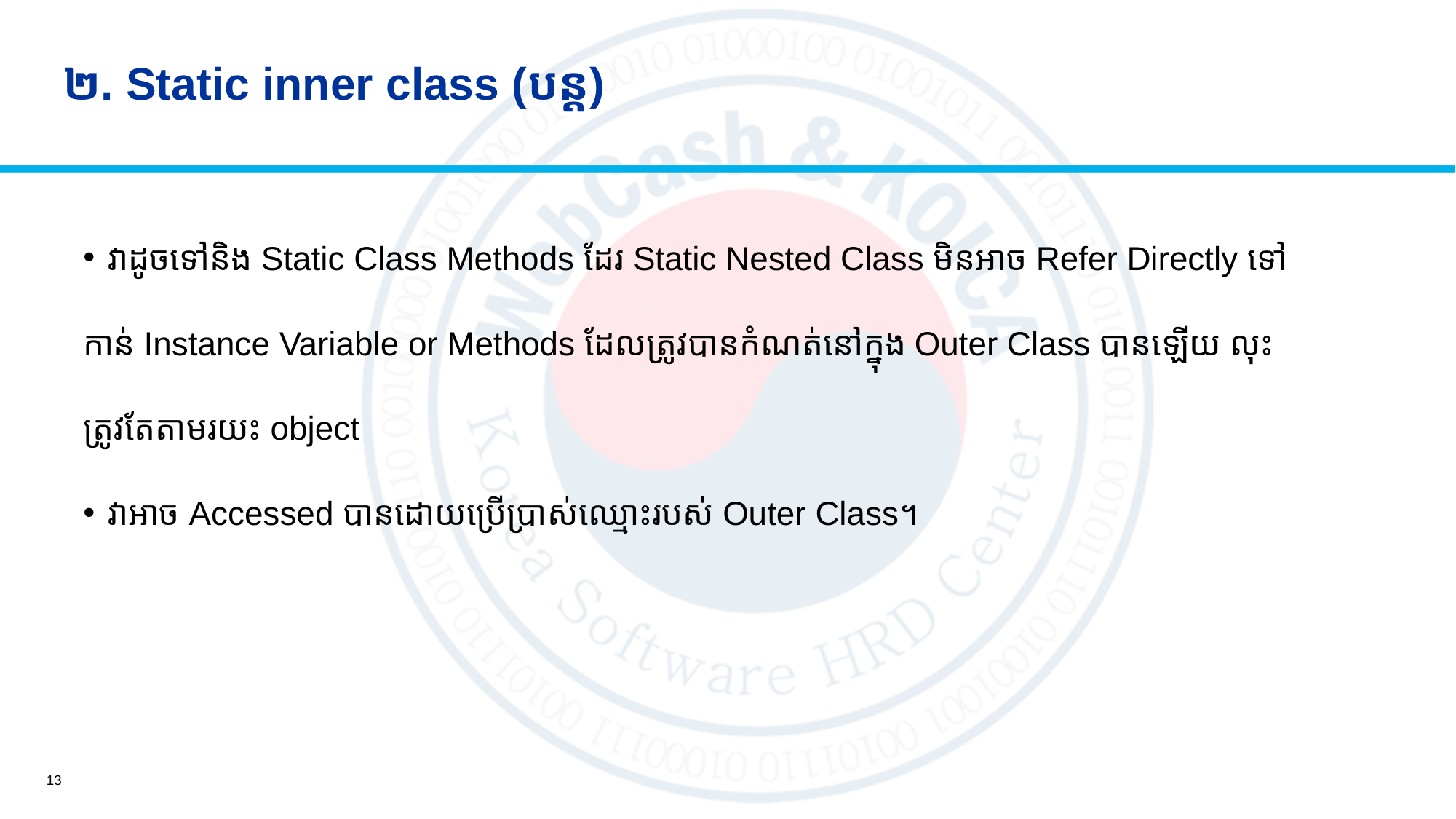

# ២. Static inner class (បន្ត)
វាដូចទៅនិង Static Class Methods ដែរ Static Nested Class មិនអាច Refer Directly ទៅ
កាន់ Instance Variable or Methods ដែលត្រូវបានកំណត់នៅក្នុង Outer Class បានឡើយ លុះ
ត្រូវតែតាមរយះ object
វាអាច Accessed បានដោយប្រើប្រាស់ឈ្មោះរបស់ Outer Class។

13